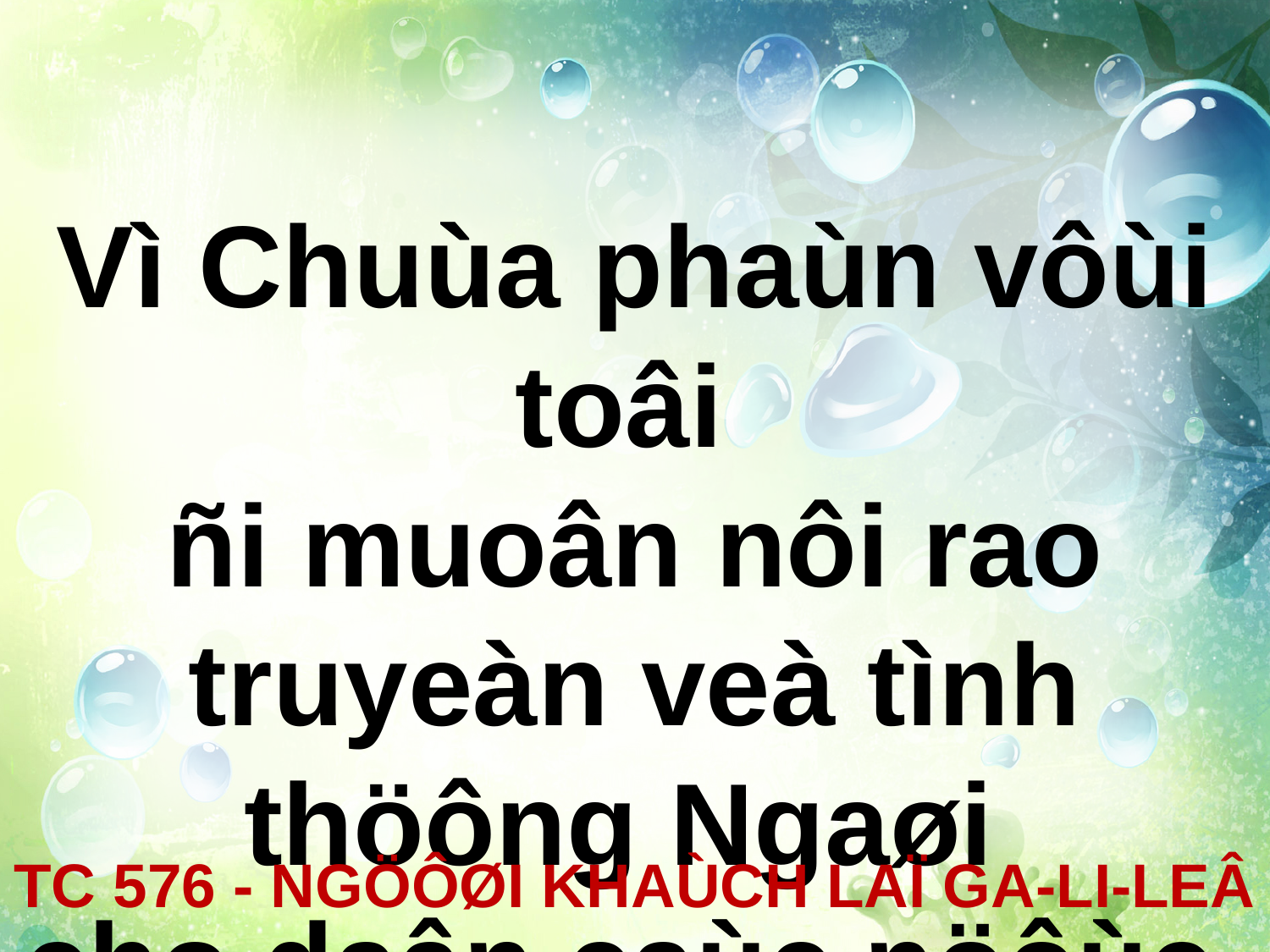

Vì Chuùa phaùn vôùi toâi
ñi muoân nôi rao truyeàn veà tình thöông Ngaøi
cho daân caùc nöôùc.
TC 576 - NGÖÔØI KHAÙCH LAÏ GA-LI-LEÂ